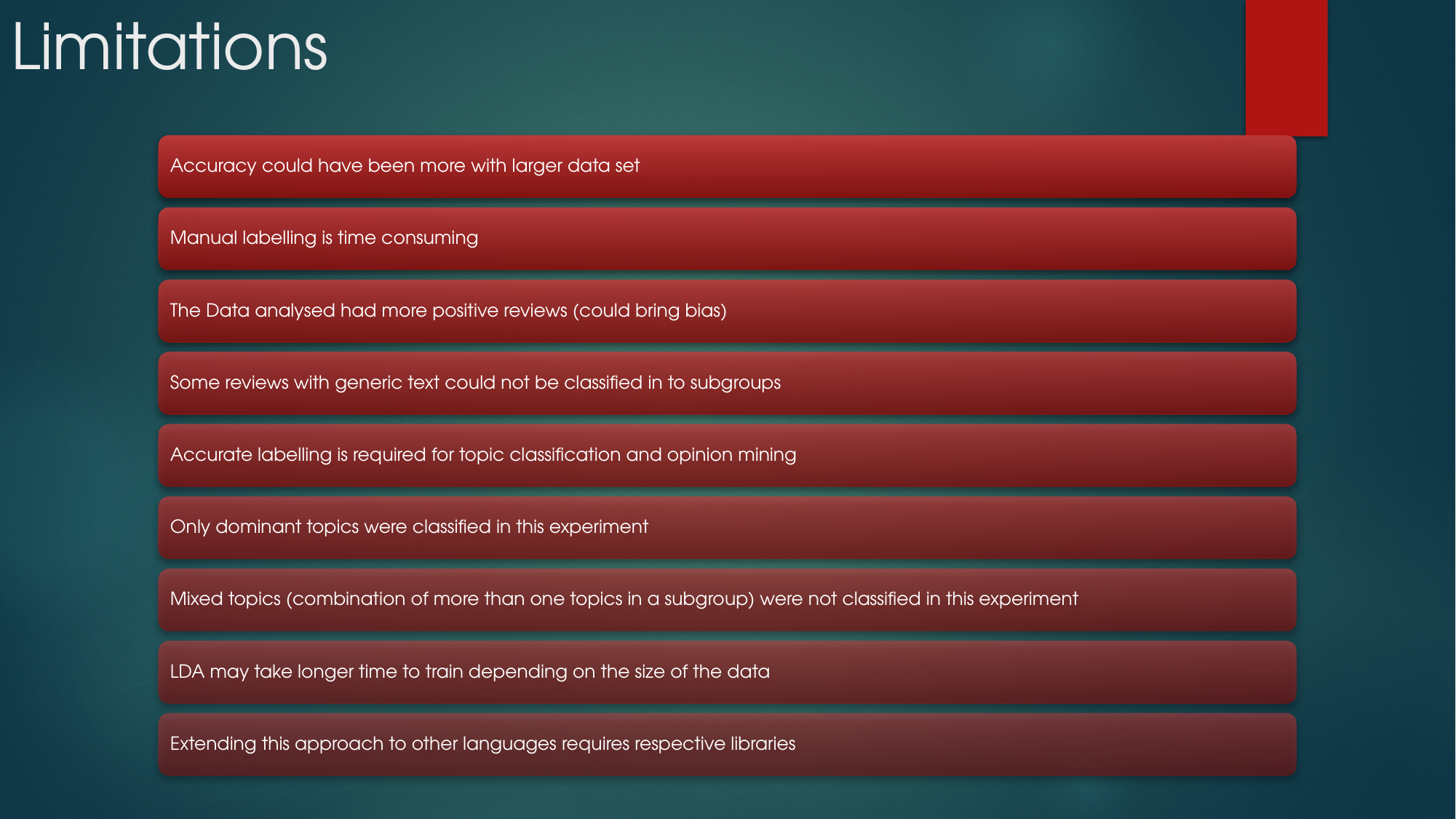

# Limitations
Accuracy could have been more with larger data set
Manual labelling is time consuming
The Data analysed had more positive reviews (could bring bias)
Some reviews with generic text could not be classified in to subgroups
Accurate labelling is required for topic classification and opinion mining
Only dominant topics were classified in this experiment
Mixed topics (combination of more than one topics in a subgroup) were not classified in this experiment
LDA may take longer time to train depending on the size of the data
Extending this approach to other languages requires respective libraries